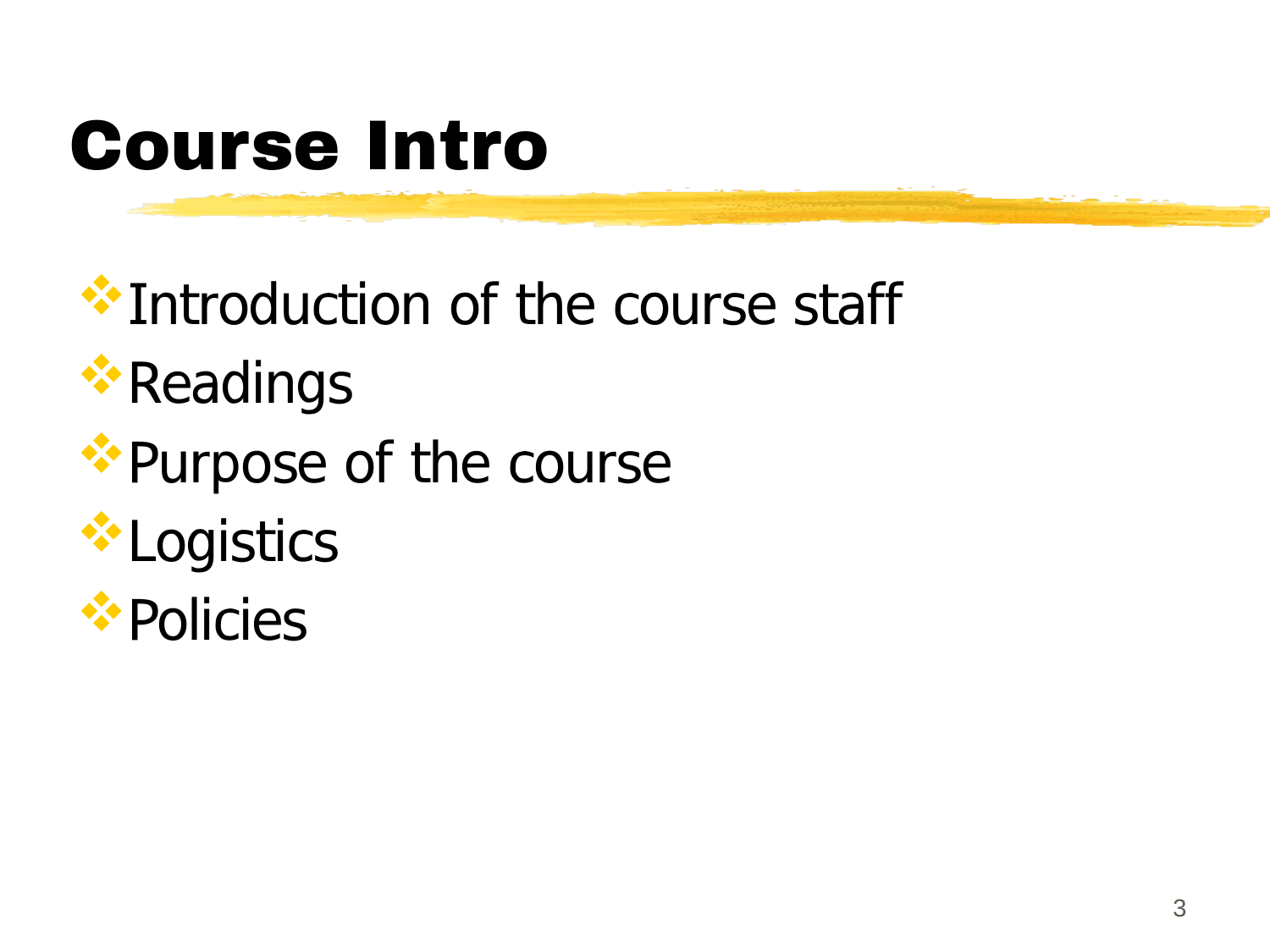

# Course Intro
Introduction of the course staff
Readings
Purpose of the course
Logistics
Policies
3